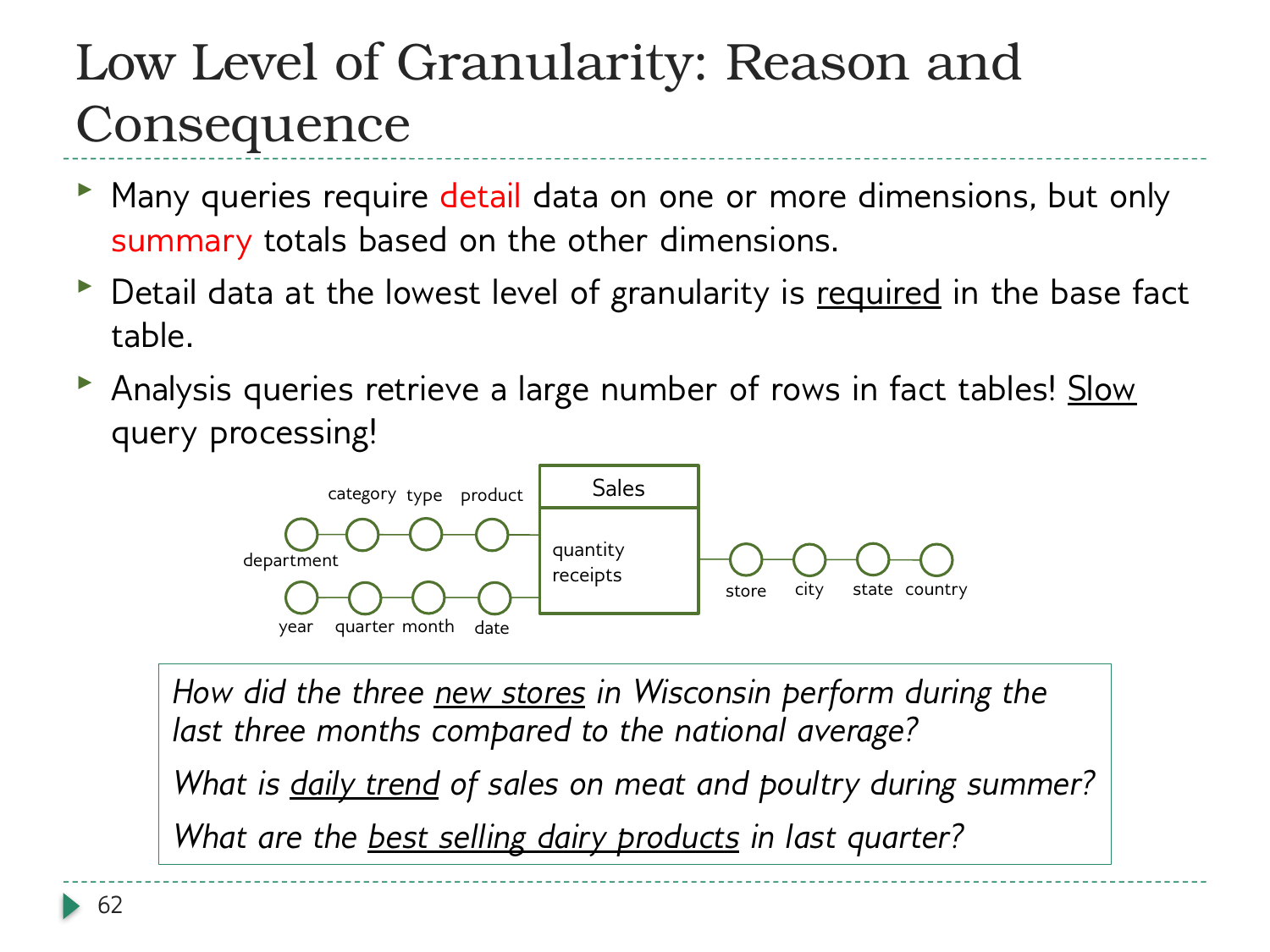

# Low Level of Granularity: Reason and Consequence
Many queries require detail data on one or more dimensions, but only summary totals based on the other dimensions.
Detail data at the lowest level of granularity is required in the base fact table.
Analysis queries retrieve a large number of rows in fact tables! Slow query processing!
Sales
category
type
product
quantity
receipts

department

city
state
country
store

year
quarter
month
date
How did the three new stores in Wisconsin perform during the last three months compared to the national average?
What is daily trend of sales on meat and poultry during summer?
What are the best selling dairy products in last quarter?
62